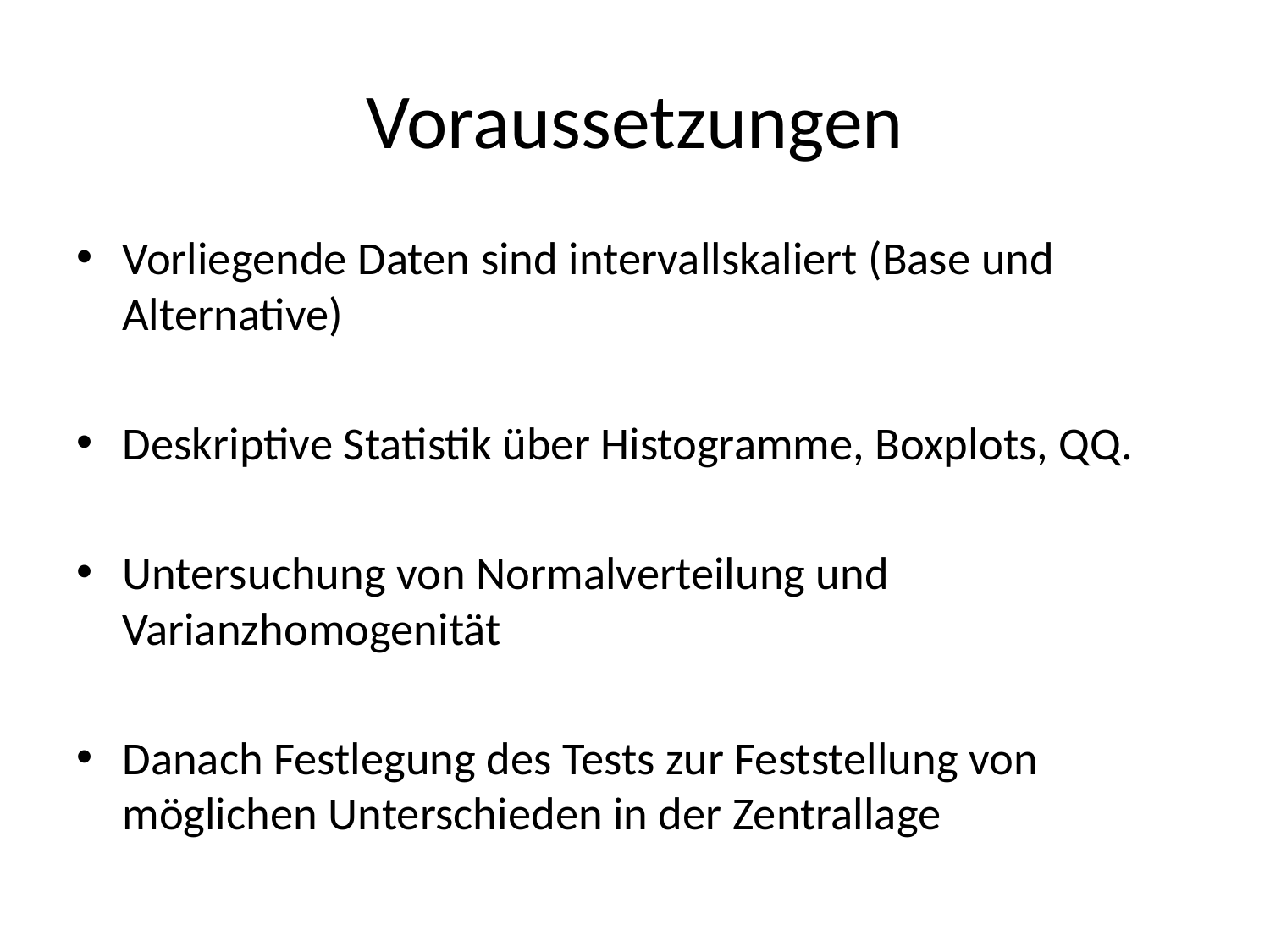

# Voraussetzungen
Vorliegende Daten sind intervallskaliert (Base und Alternative)

Deskriptive Statistik über Histogramme, Boxplots, QQ.

Untersuchung von Normalverteilung und Varianzhomogenität

Danach Festlegung des Tests zur Feststellung von möglichen Unterschieden in der Zentrallage